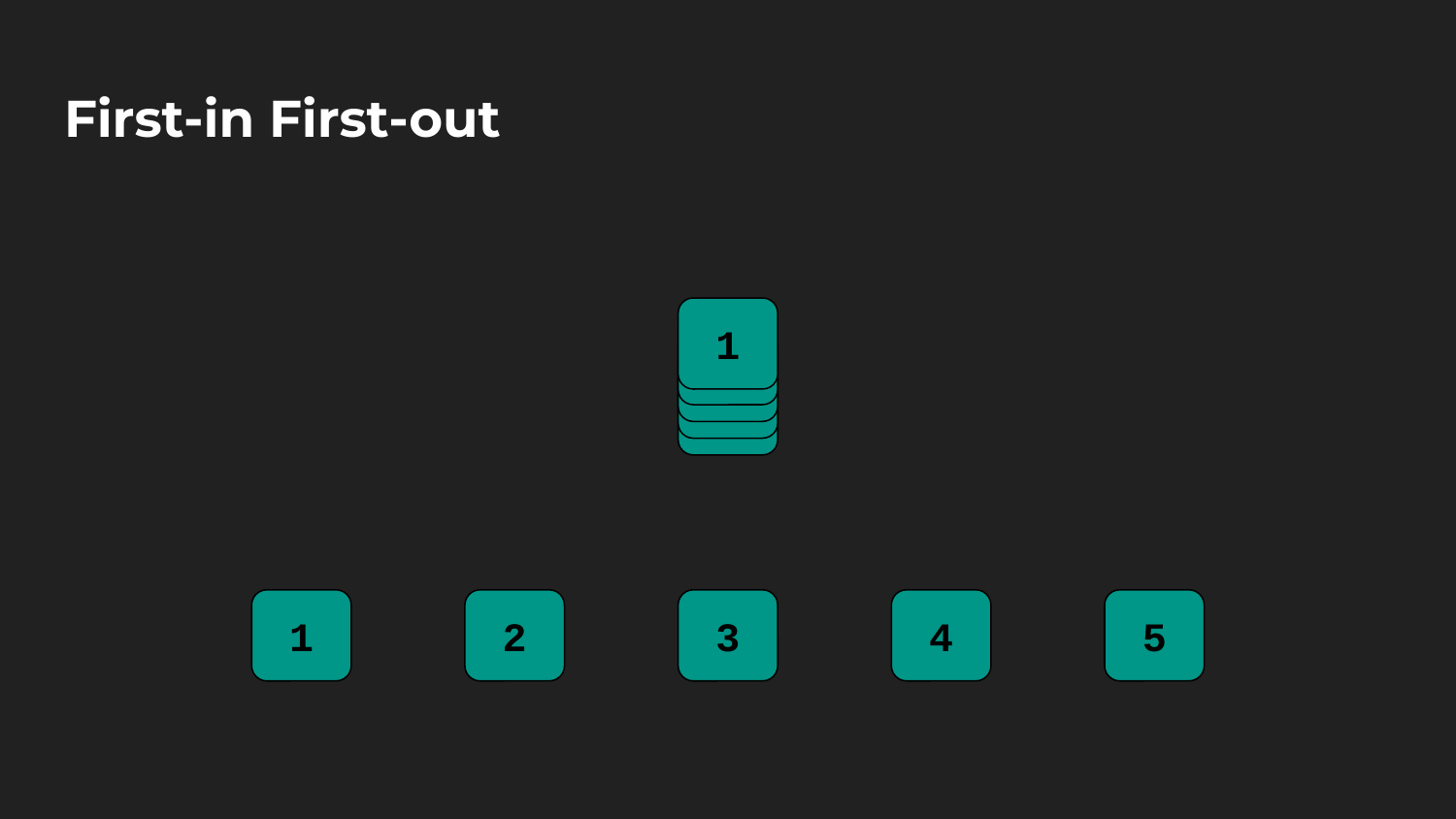

# First-in First-out
1
2
3
4
5
1
2
3
4
5